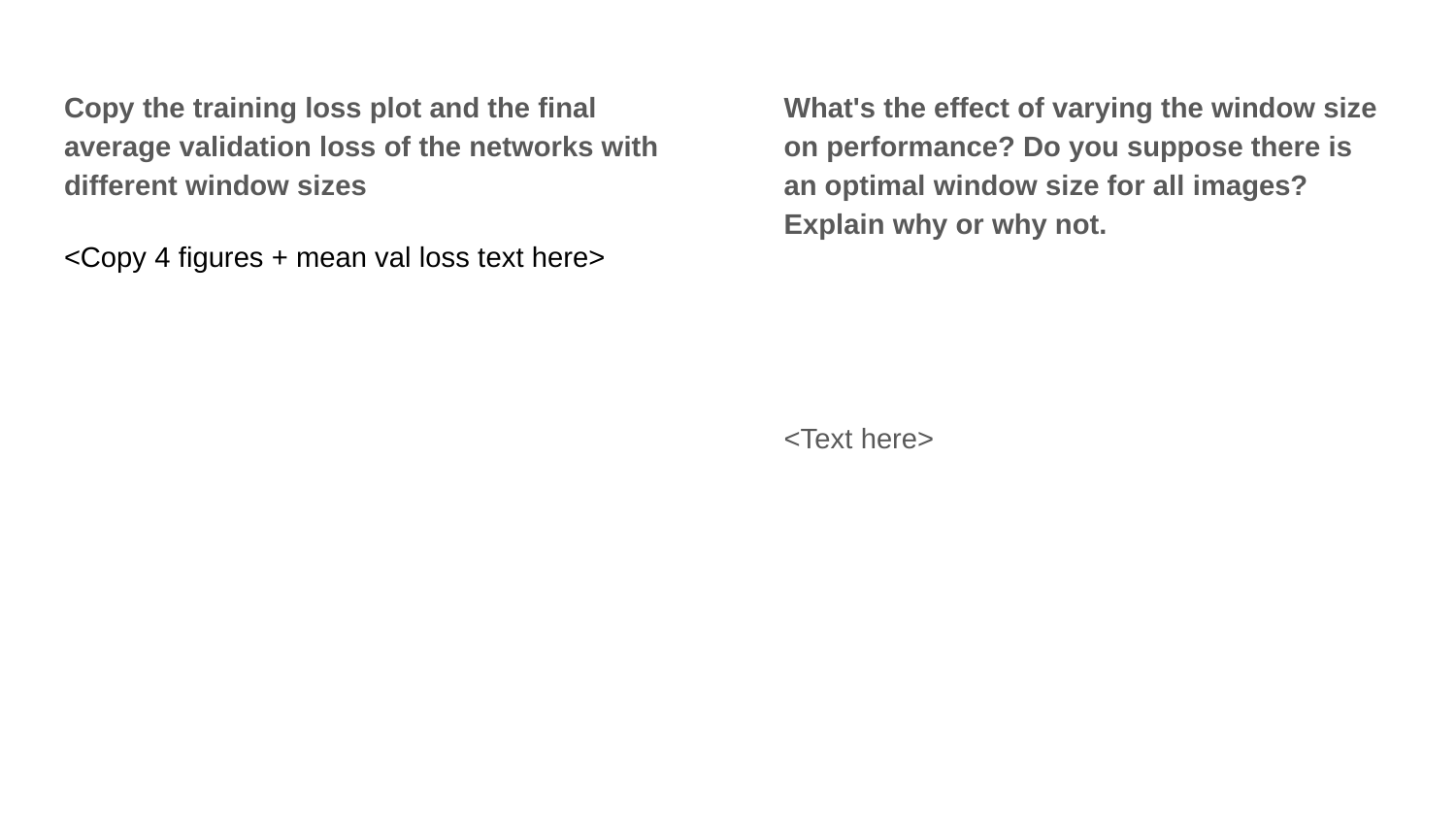

What's the effect of varying the window size on performance? Do you suppose there is an optimal window size for all images? Explain why or why not.

<Text here>

Copy the training loss plot and the final average validation loss of the networks with different window sizes
<Copy 4 figures + mean val loss text here>